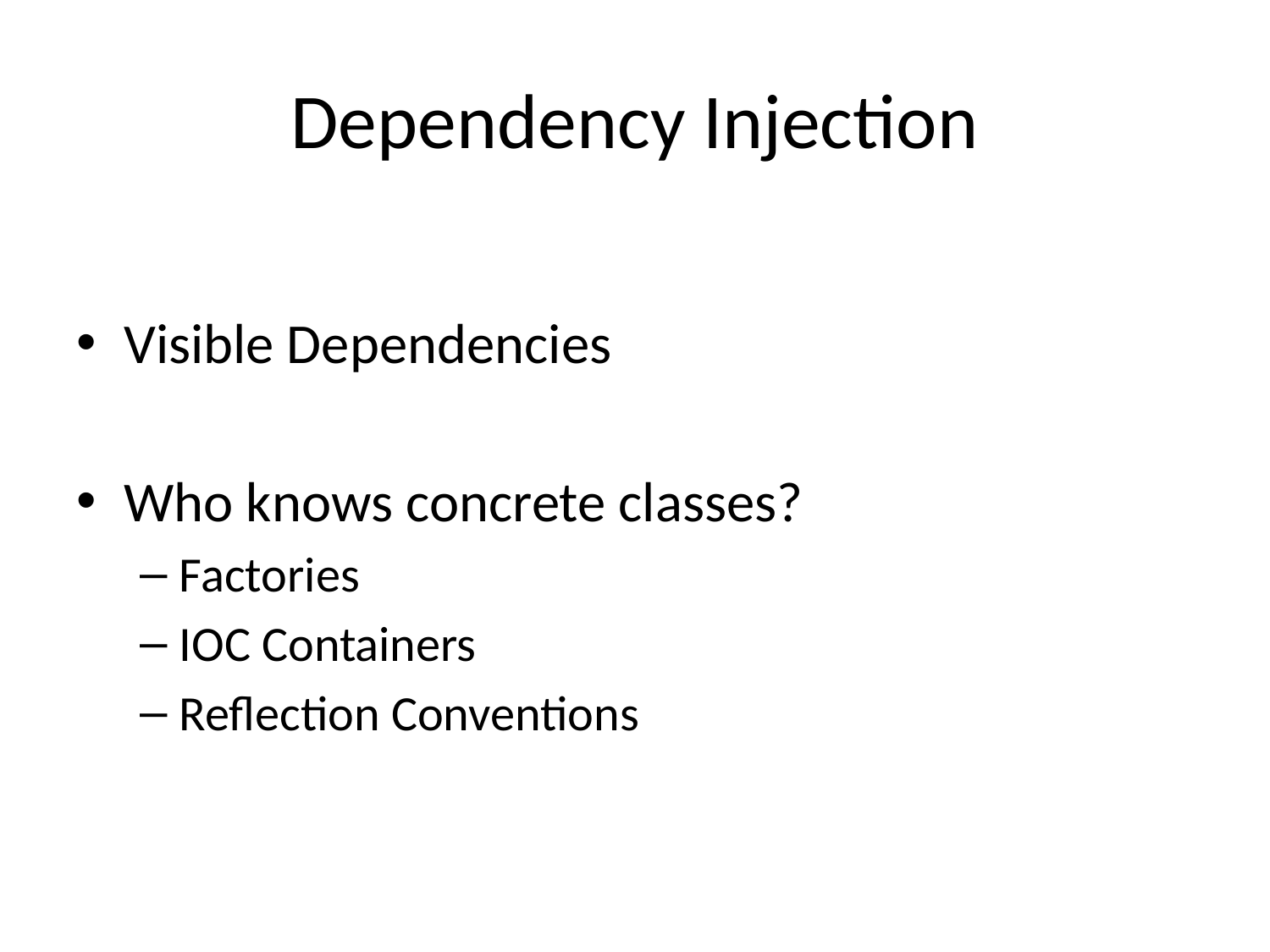

# Dependency Injection

Visible Dependencies

Who knows concrete classes?
Factories
IOC Containers
Reflection Conventions